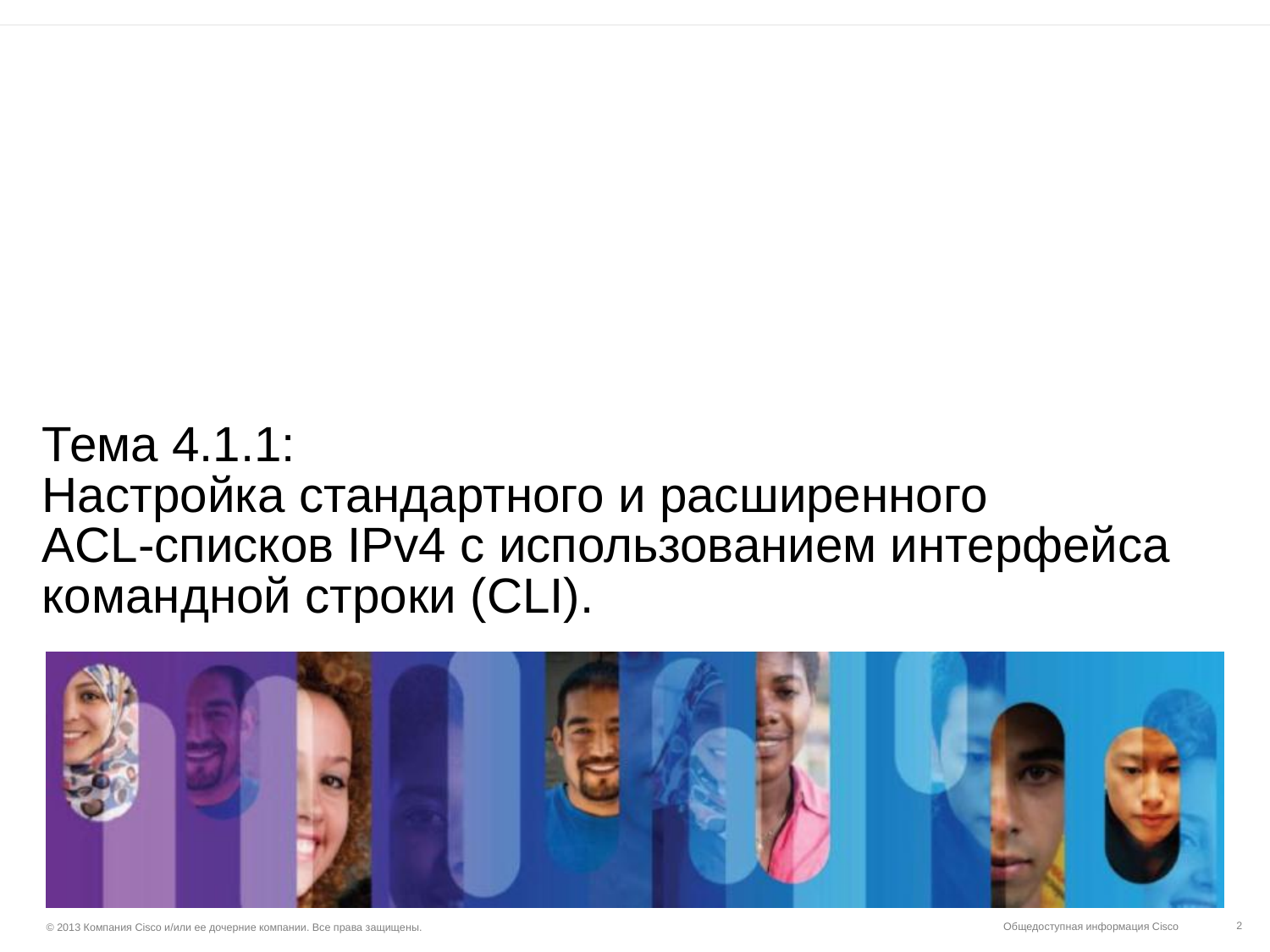

# Тема 4.1.1: Настройка стандартного и расширенного ACL-списков IPv4 с использованием интерфейса командной строки (CLI).